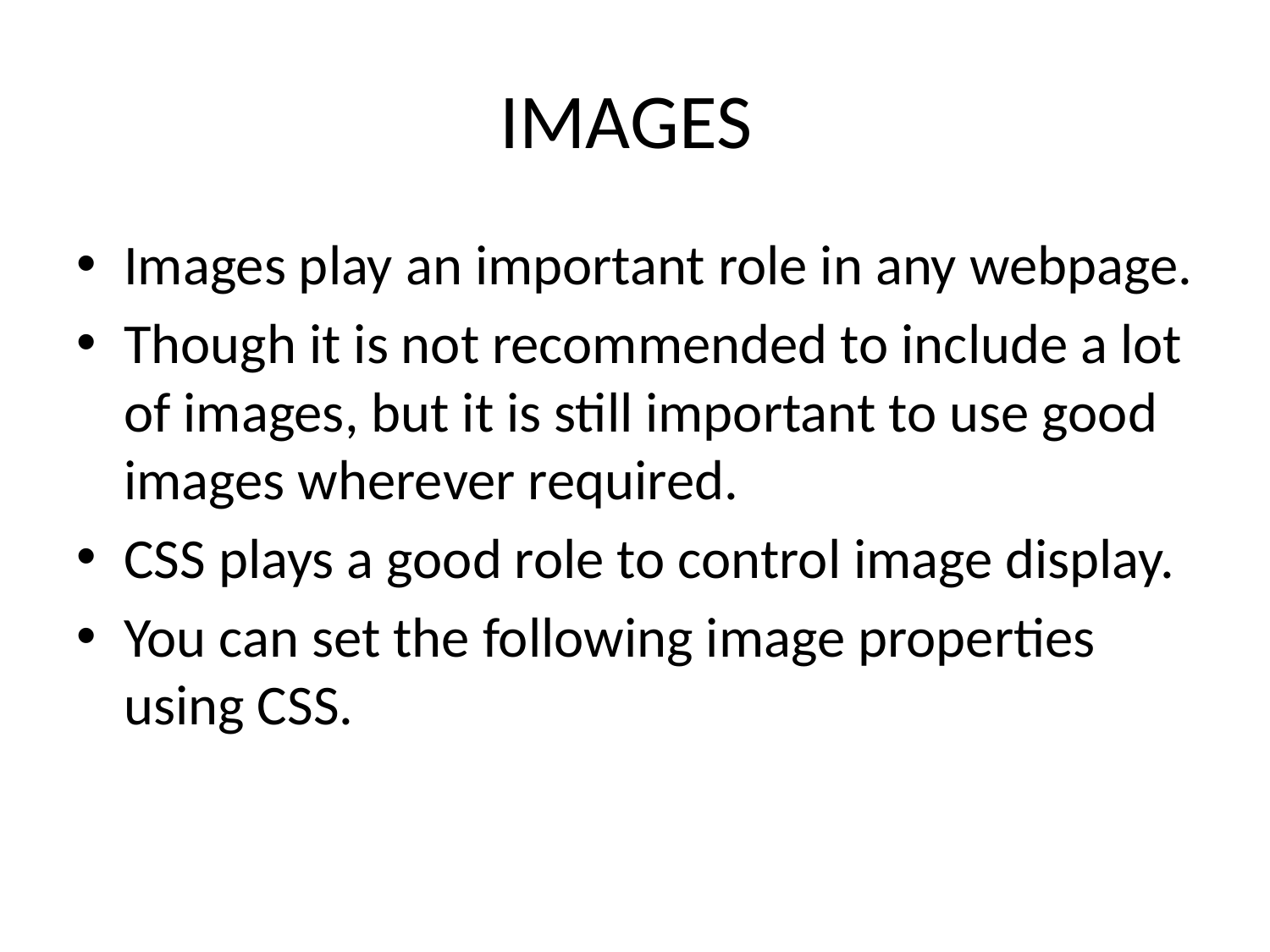

# IMAGES
Images play an important role in any webpage.
Though it is not recommended to include a lot of images, but it is still important to use good images wherever required.
CSS plays a good role to control image display.
You can set the following image properties using CSS.